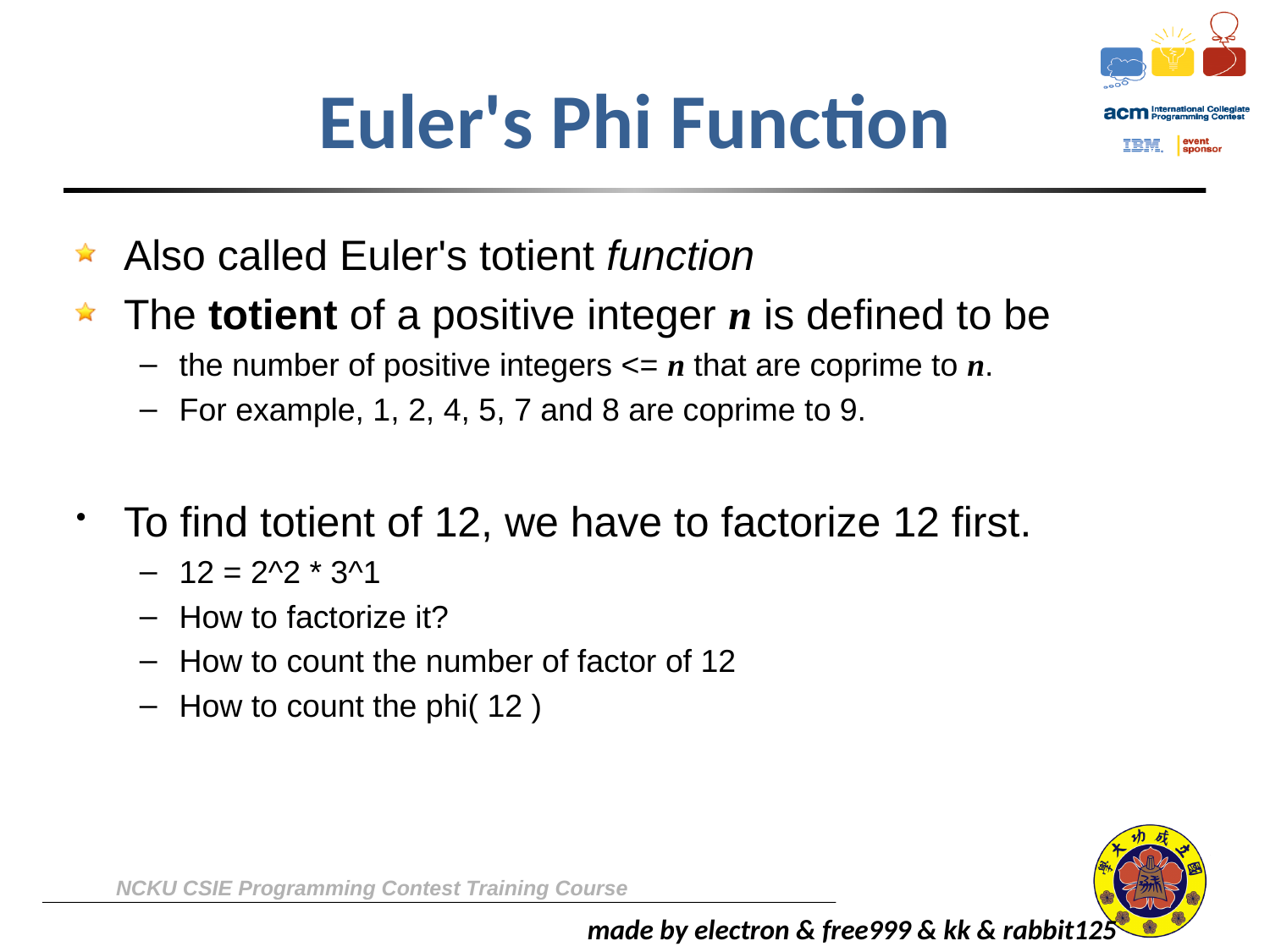

# Euler's Phi Function
Also called Euler's totient function
The totient of a positive integer n is defined to be
the number of positive integers <= n that are coprime to n.
For example, 1, 2, 4, 5, 7 and 8 are coprime to 9.

To find totient of 12, we have to factorize 12 first.
12 = 2^2 * 3^1
How to factorize it?
How to count the number of factor of 12
How to count the phi( 12 )
NCKU CSIE Programming Contest Training Course